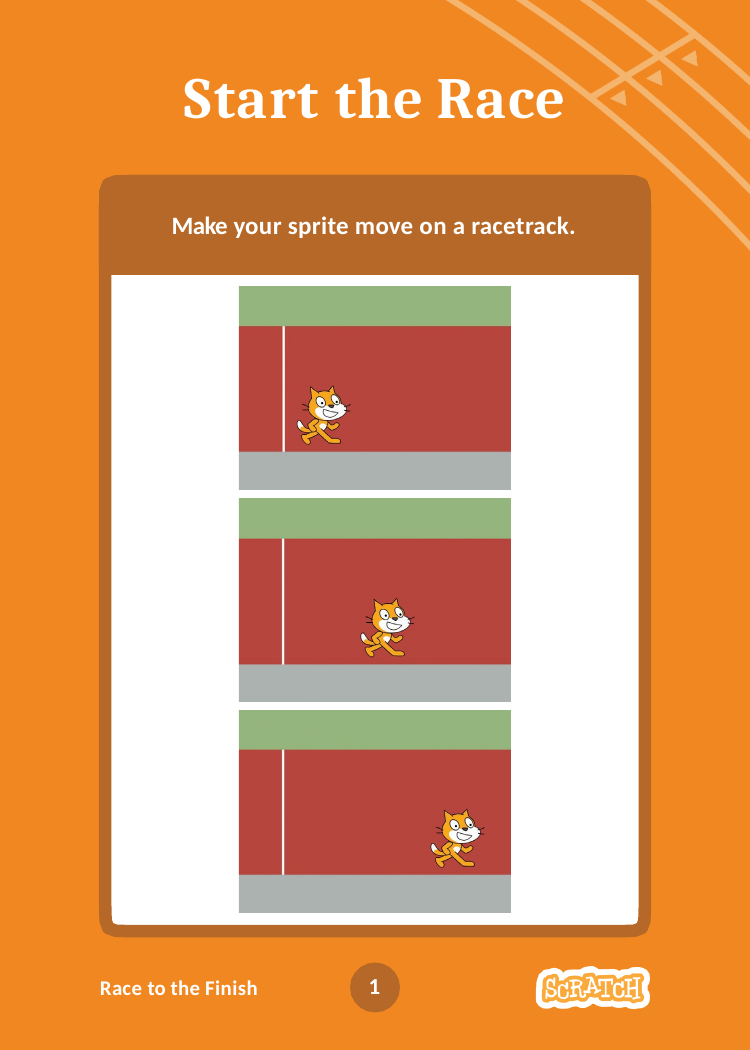

# Start the Race

Make your sprite move on a racetrack.

1
Race to the Finish